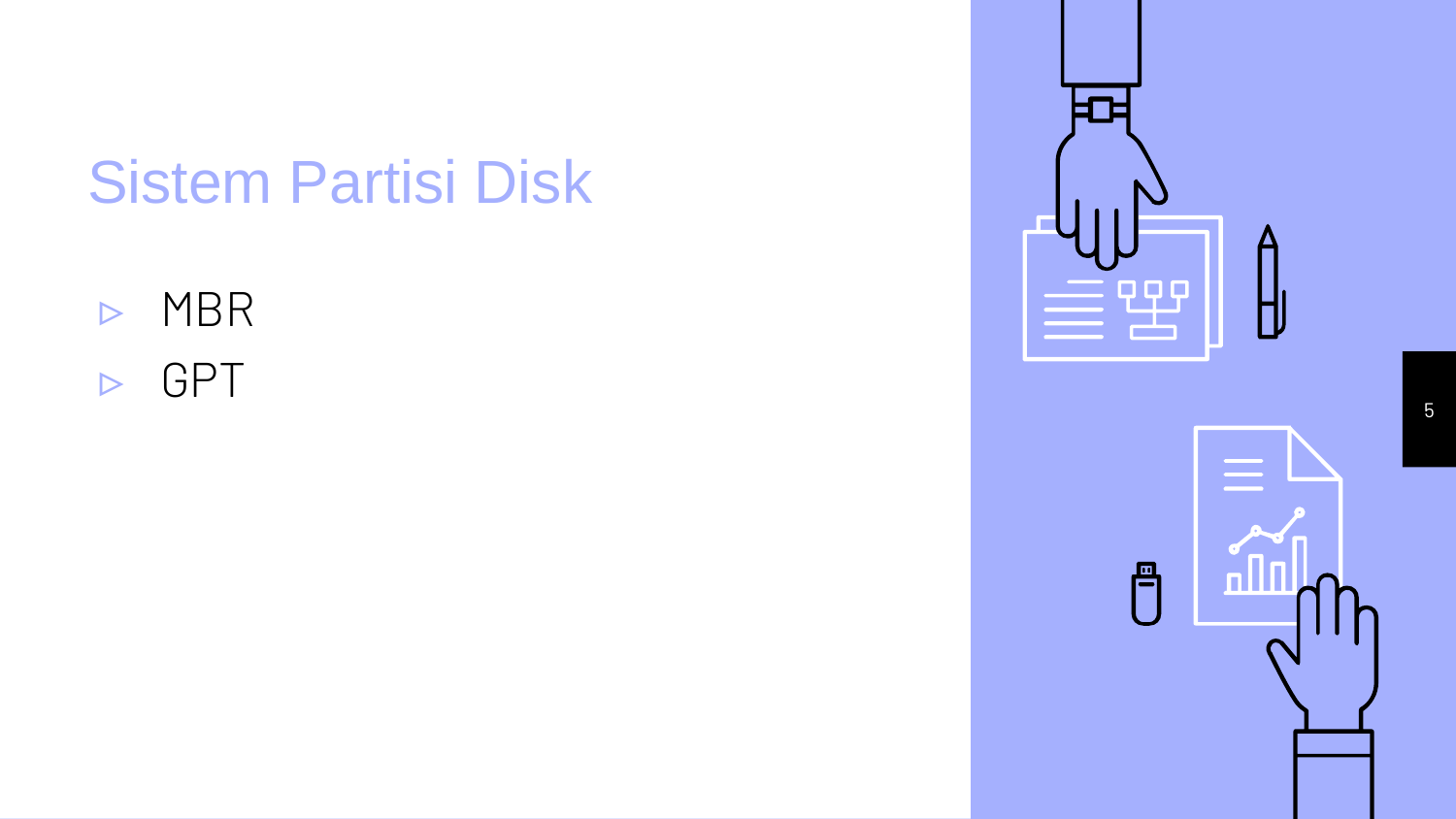

# Sistem Partisi Disk
MBR
GPT
5